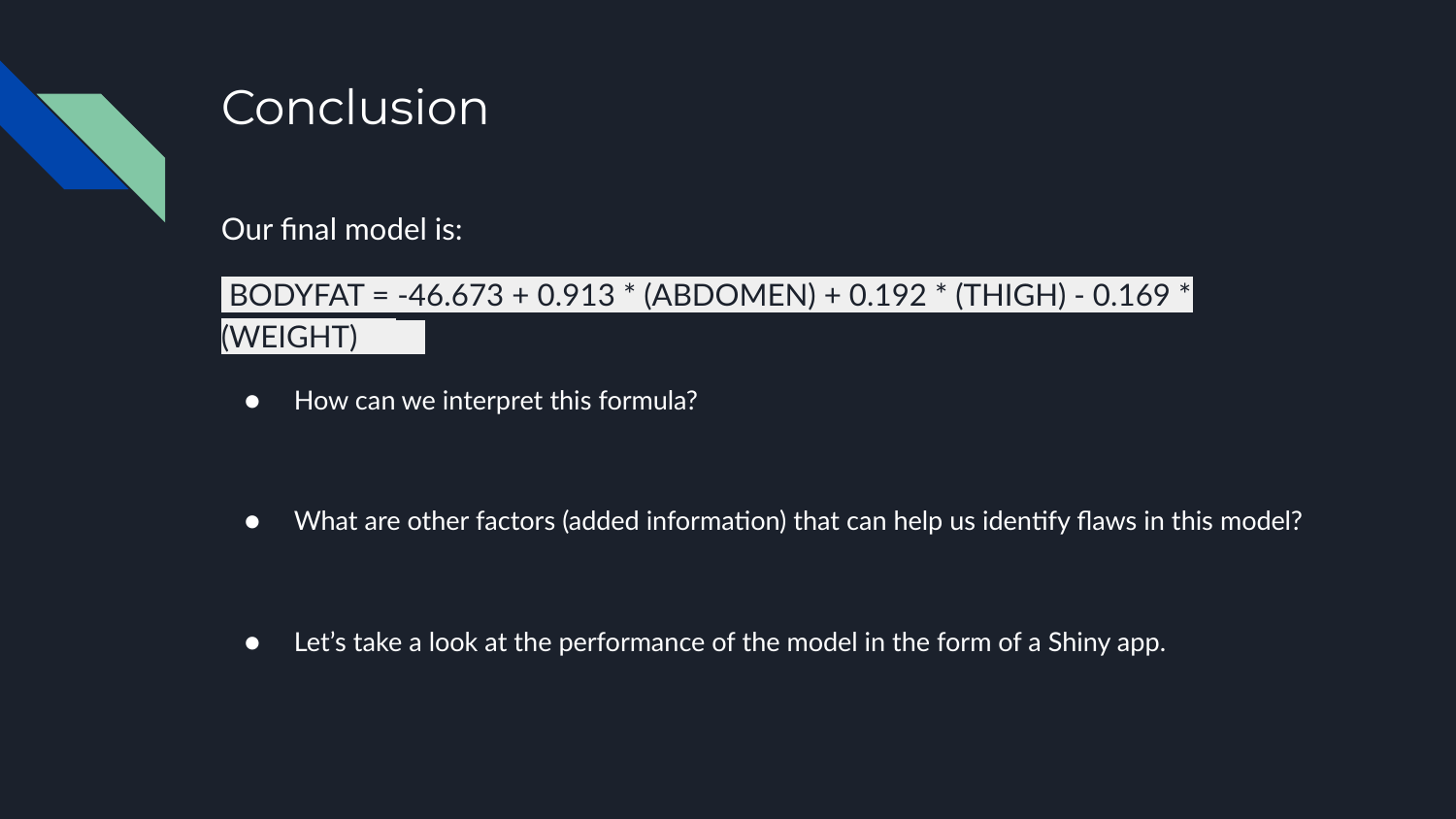

# Conclusion
Our final model is:
 BODYFAT = -46.673 + 0.913 * (ABDOMEN) + 0.192 * (THIGH) - 0.169 * (WEIGHT)
How can we interpret this formula?

What are other factors (added information) that can help us identify flaws in this model?

Let’s take a look at the performance of the model in the form of a Shiny app.